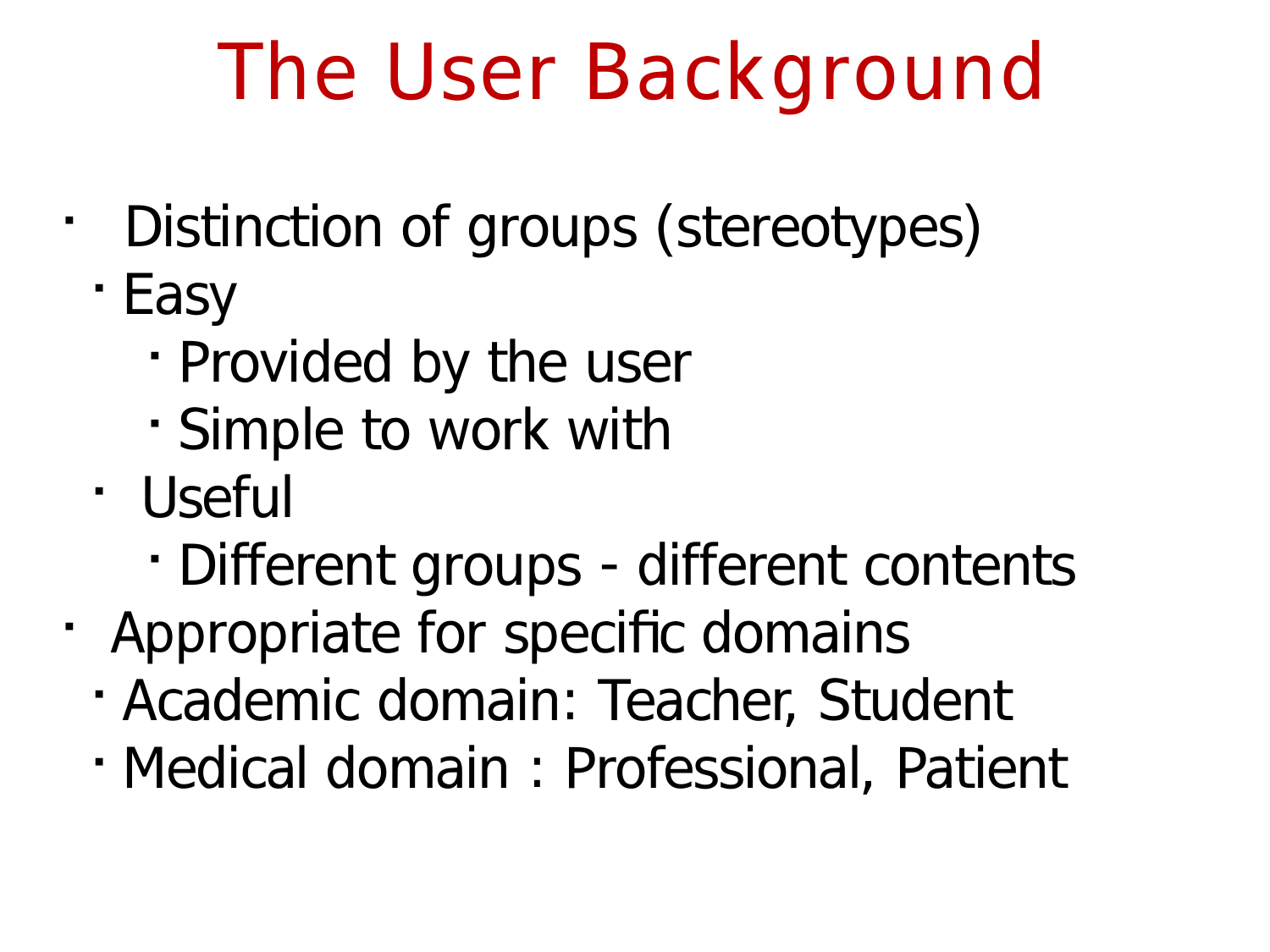

The User Background
  Distinction of groups (stereotypes)
Easy
Provided by the user
Simple to work with
 Useful
Different groups - different contents
 Appropriate for specific domains
Academic domain: Teacher, Student
Medical domain : Professional, Patient